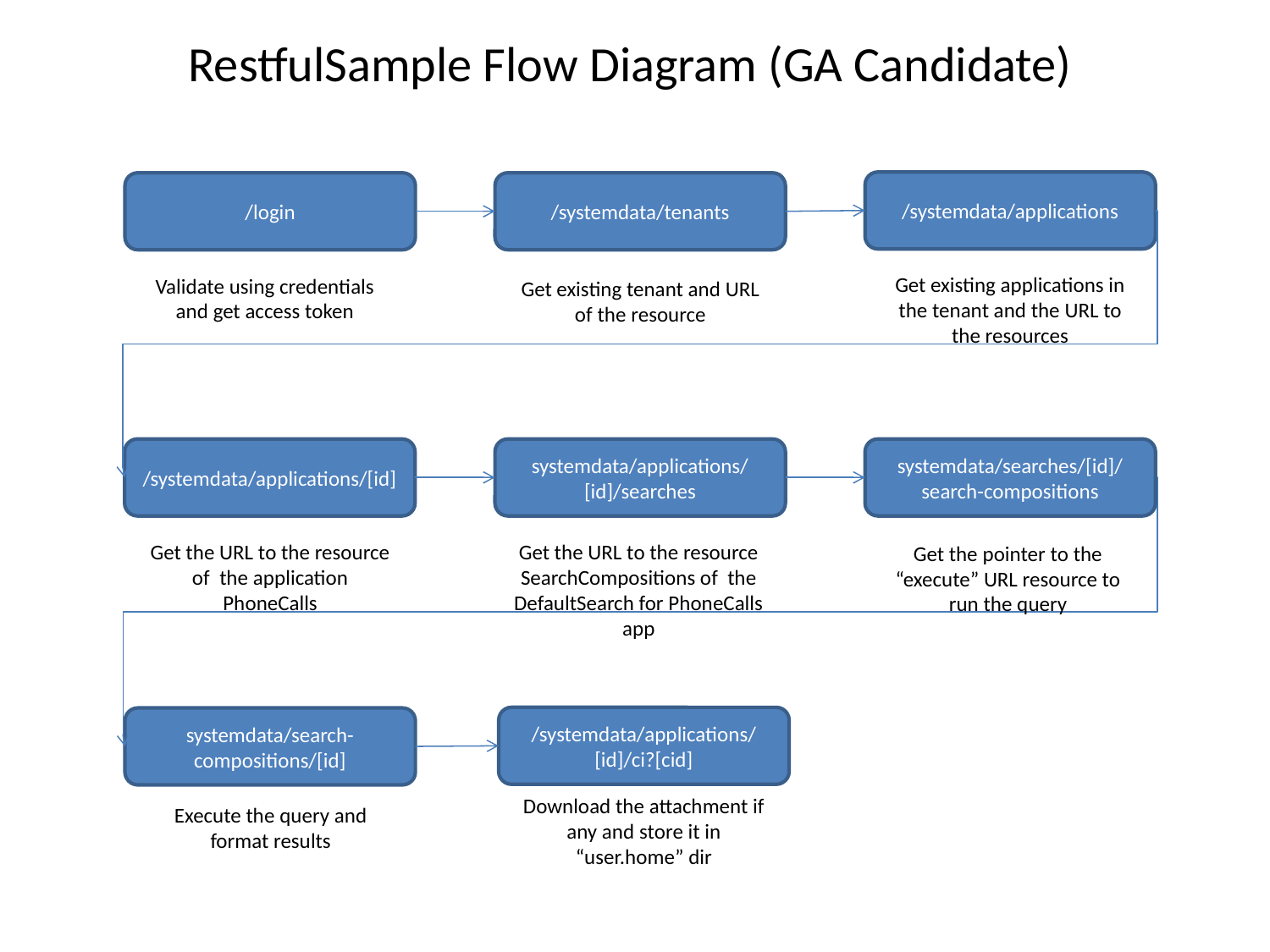

RestfulSample Flow Diagram (GA Candidate)
/systemdata/applications
/login
/systemdata/tenants
Get existing applications in the tenant and the URL to the resources
Validate using credentials and get access token
Get existing tenant and URL of the resource
/systemdata/applications/[id]
systemdata/applications/[id]/searches
systemdata/searches/[id]/ search-compositions
Get the URL to the resource of  the application PhoneCalls
Get the URL to the resource SearchCompositions of  the DefaultSearch for PhoneCalls app
Get the pointer to the “execute” URL resource to run the query
/systemdata/applications/[id]/ci?[cid]
systemdata/search-compositions/[id]
Download the attachment if any and store it in “user.home” dir
Execute the query and format results